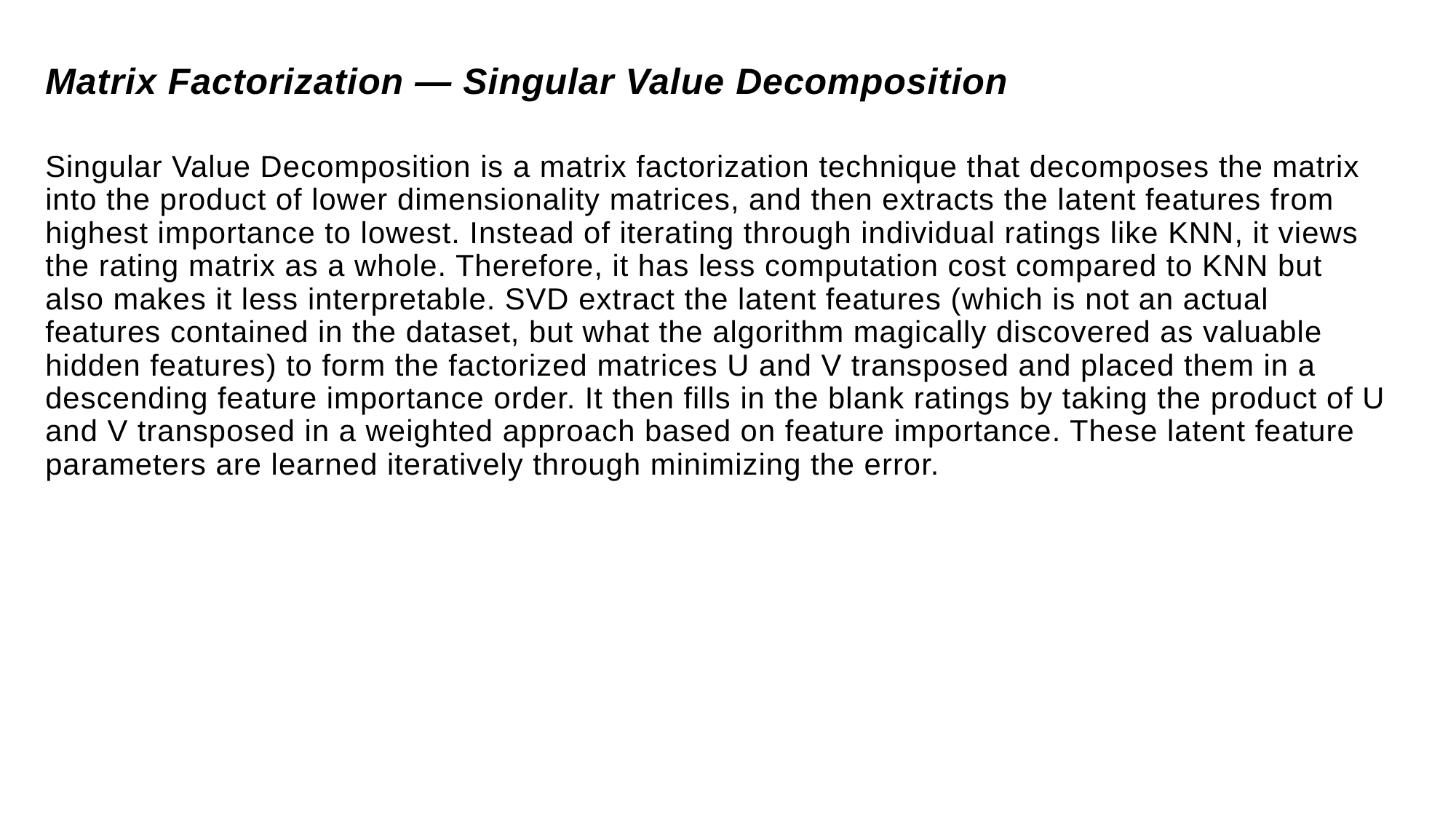

Matrix Factorization — Singular Value Decomposition

Singular Value Decomposition is a matrix factorization technique that decomposes the matrix into the product of lower dimensionality matrices, and then extracts the latent features from highest importance to lowest. Instead of iterating through individual ratings like KNN, it views the rating matrix as a whole. Therefore, it has less computation cost compared to KNN but also makes it less interpretable. SVD extract the latent features (which is not an actual features contained in the dataset, but what the algorithm magically discovered as valuable hidden features) to form the factorized matrices U and V transposed and placed them in a descending feature importance order. It then fills in the blank ratings by taking the product of U and V transposed in a weighted approach based on feature importance. These latent feature parameters are learned iteratively through minimizing the error.